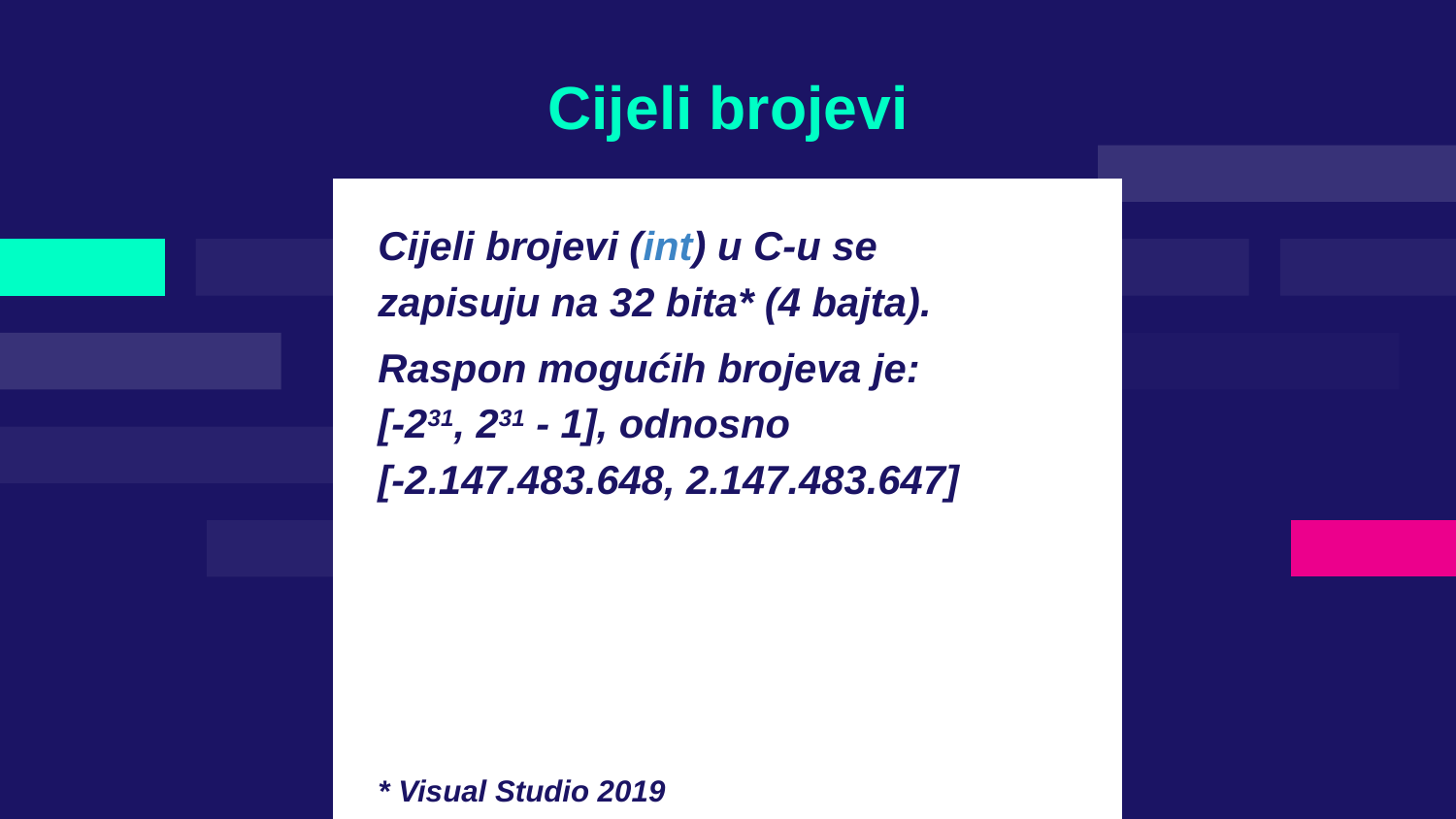

# Cijeli brojevi
Cijeli brojevi (int) u C-u se
zapisuju na 32 bita* (4 bajta).
Raspon mogućih brojeva je:
[-231, 231 - 1], odnosno
[-2.147.483.648, 2.147.483.647]

* Visual Studio 2019